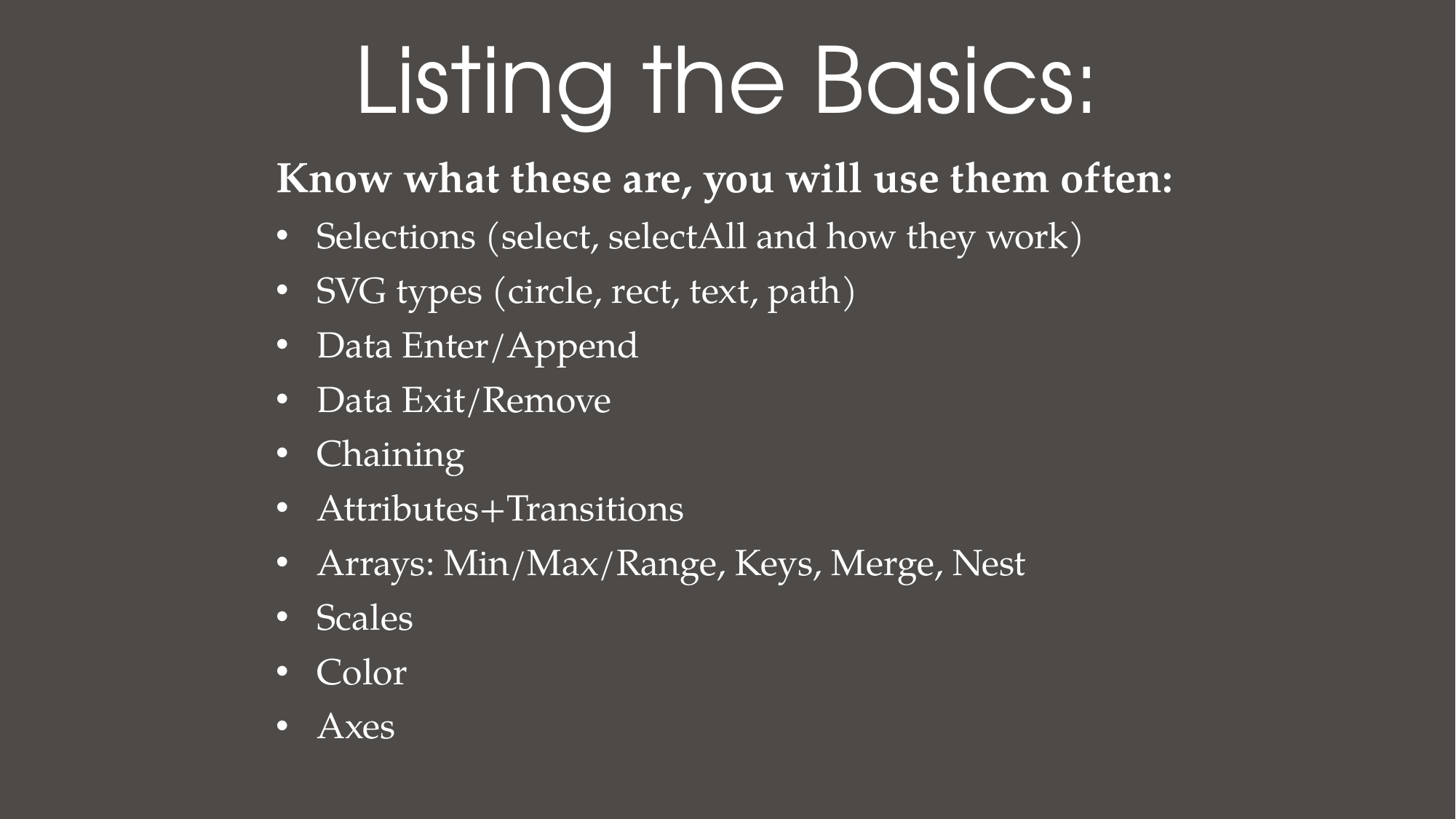

# Listing the Basics:
Know what these are, you will use them often:
Selections (select, selectAll and how they work)
SVG types (circle, rect, text, path)
Data Enter/Append
Data Exit/Remove
Chaining
Attributes+Transitions
Arrays: Min/Max/Range, Keys, Merge, Nest
Scales
Color
Axes